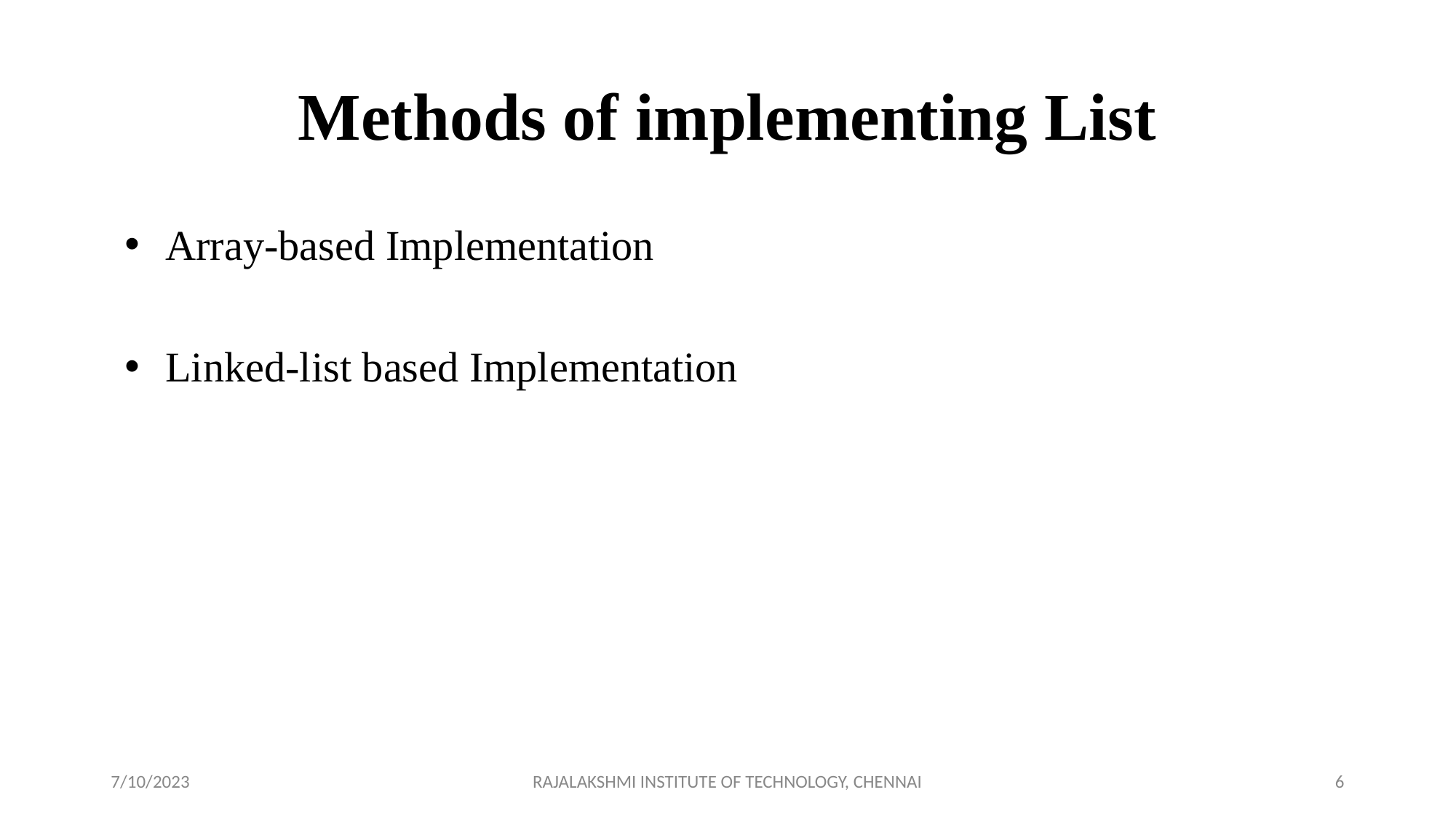

# Methods of implementing List
Array-based Implementation

Linked-list based Implementation
7/10/2023
RAJALAKSHMI INSTITUTE OF TECHNOLOGY, CHENNAI
6